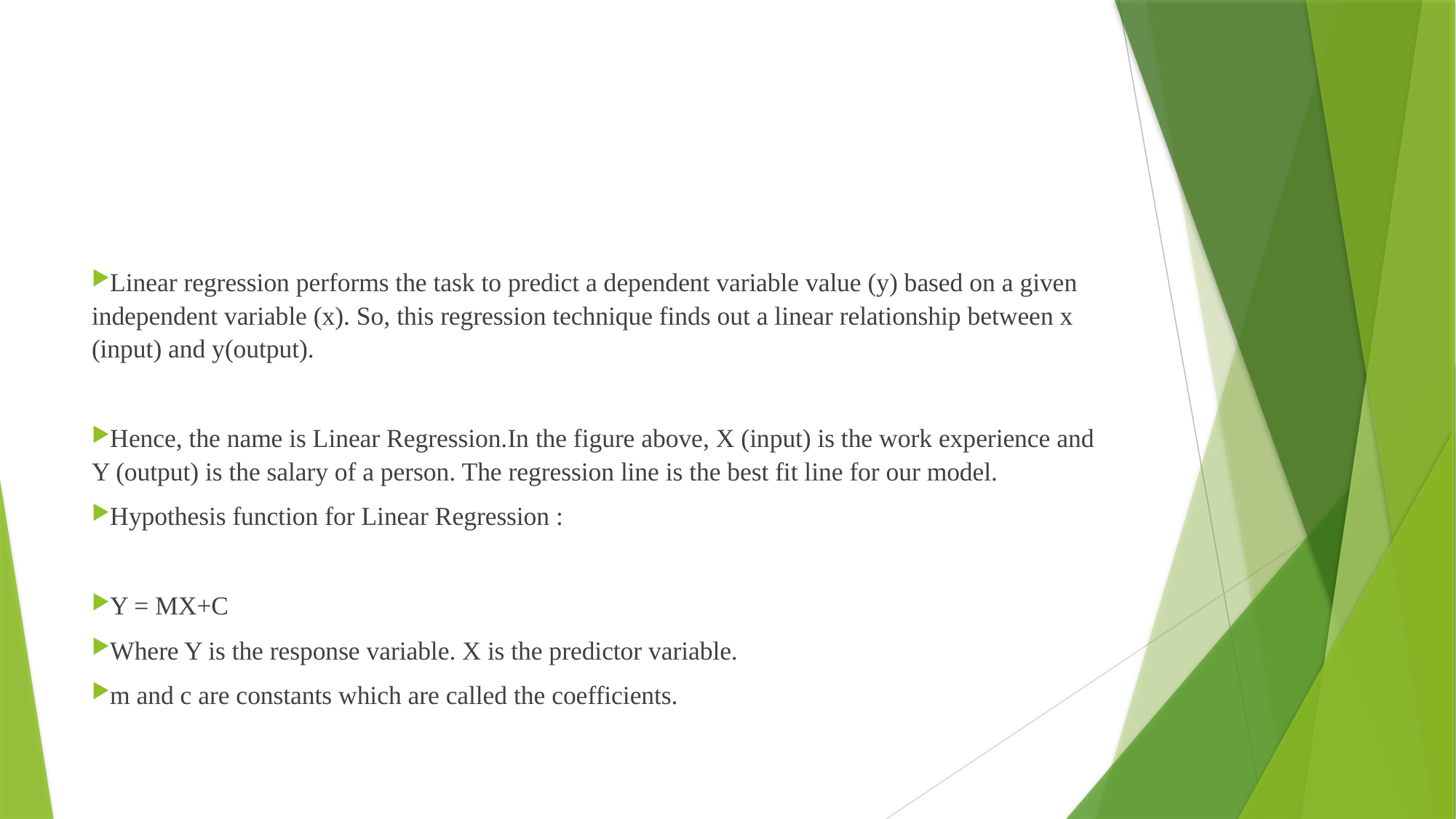

#
Linear regression performs the task to predict a dependent variable value (y) based on a given independent variable (x). So, this regression technique finds out a linear relationship between x (input) and y(output).

Hence, the name is Linear Regression.In the figure above, X (input) is the work experience and Y (output) is the salary of a person. The regression line is the best fit line for our model.
Hypothesis function for Linear Regression :

Y = MX+C
Where Y is the response variable. X is the predictor variable.
m and c are constants which are called the coefficients.